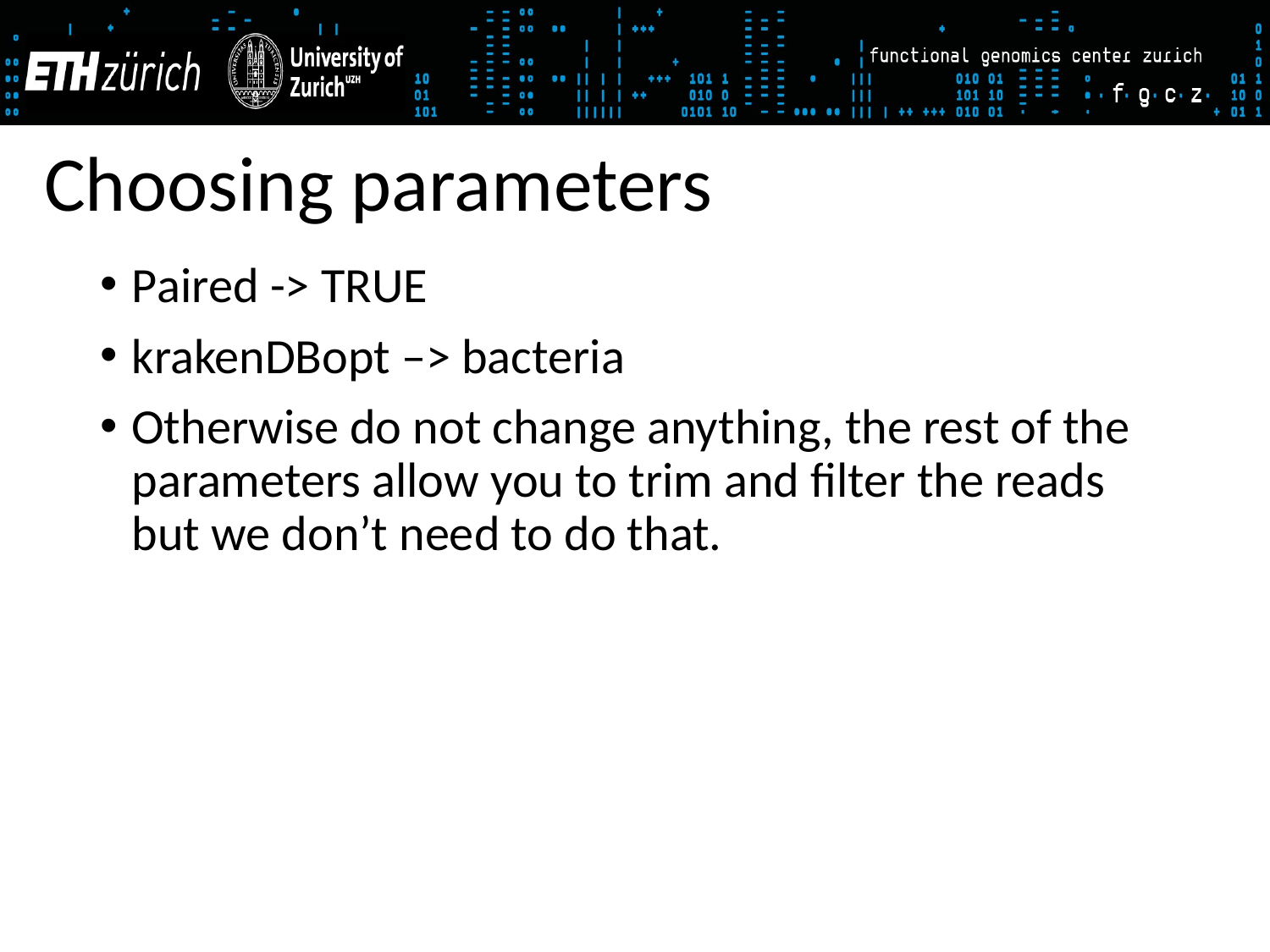

# Choosing parameters
Paired -> TRUE
krakenDBopt –> bacteria
Otherwise do not change anything, the rest of the parameters allow you to trim and filter the reads but we don’t need to do that.